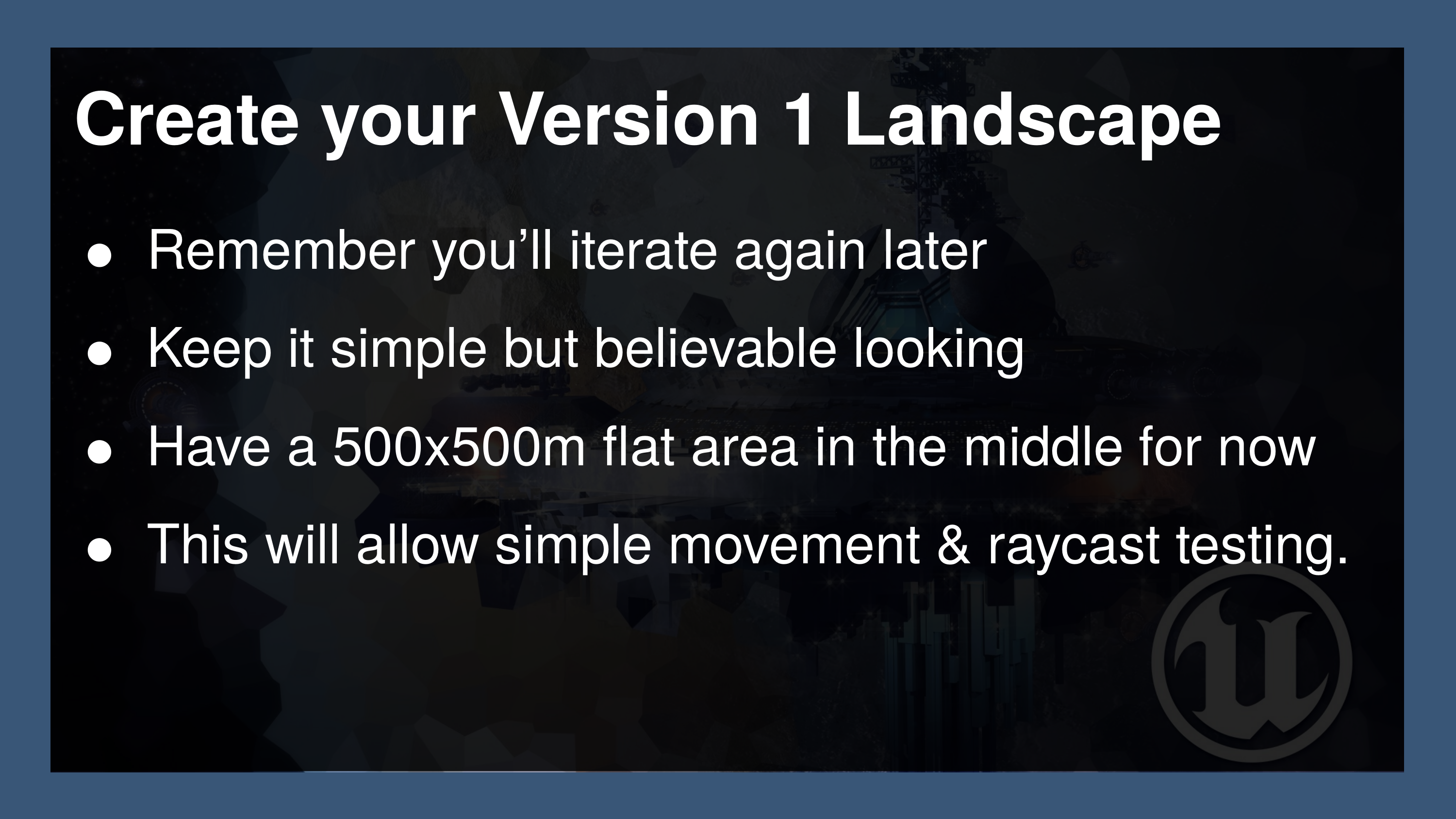

Create your Version 1 Landscape
Remember you’ll iterate again later
Keep it simple but believable looking
Have a 500x500m flat area in the middle for now
This will allow simple movement & raycast testing.